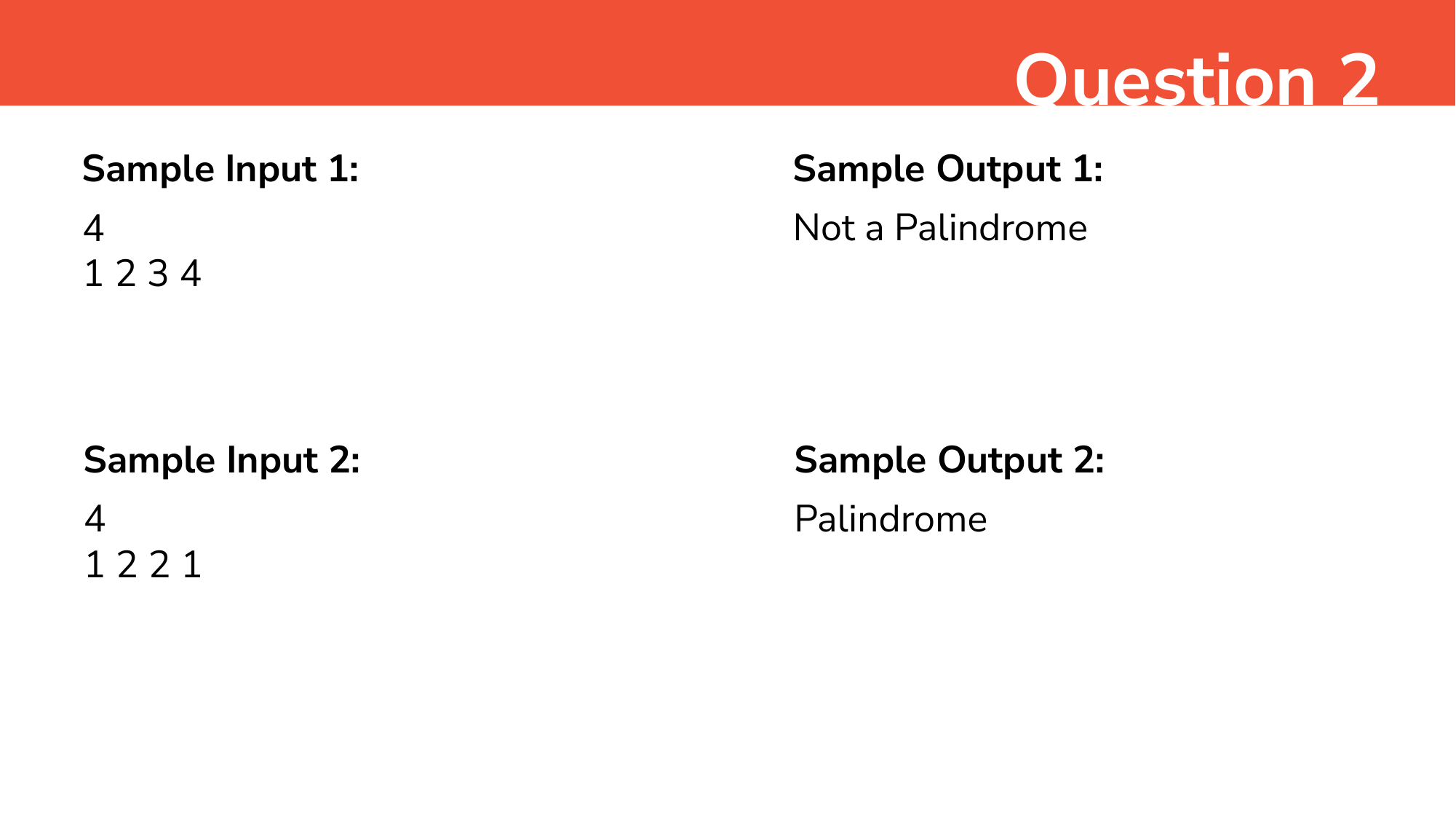

Question 2
Sample Input 1:
Sample Output 1:
Not a Palindrome
4
1 2 3 4
Sample Input 2:
Sample Output 2:
Palindrome
4
1 2 2 1